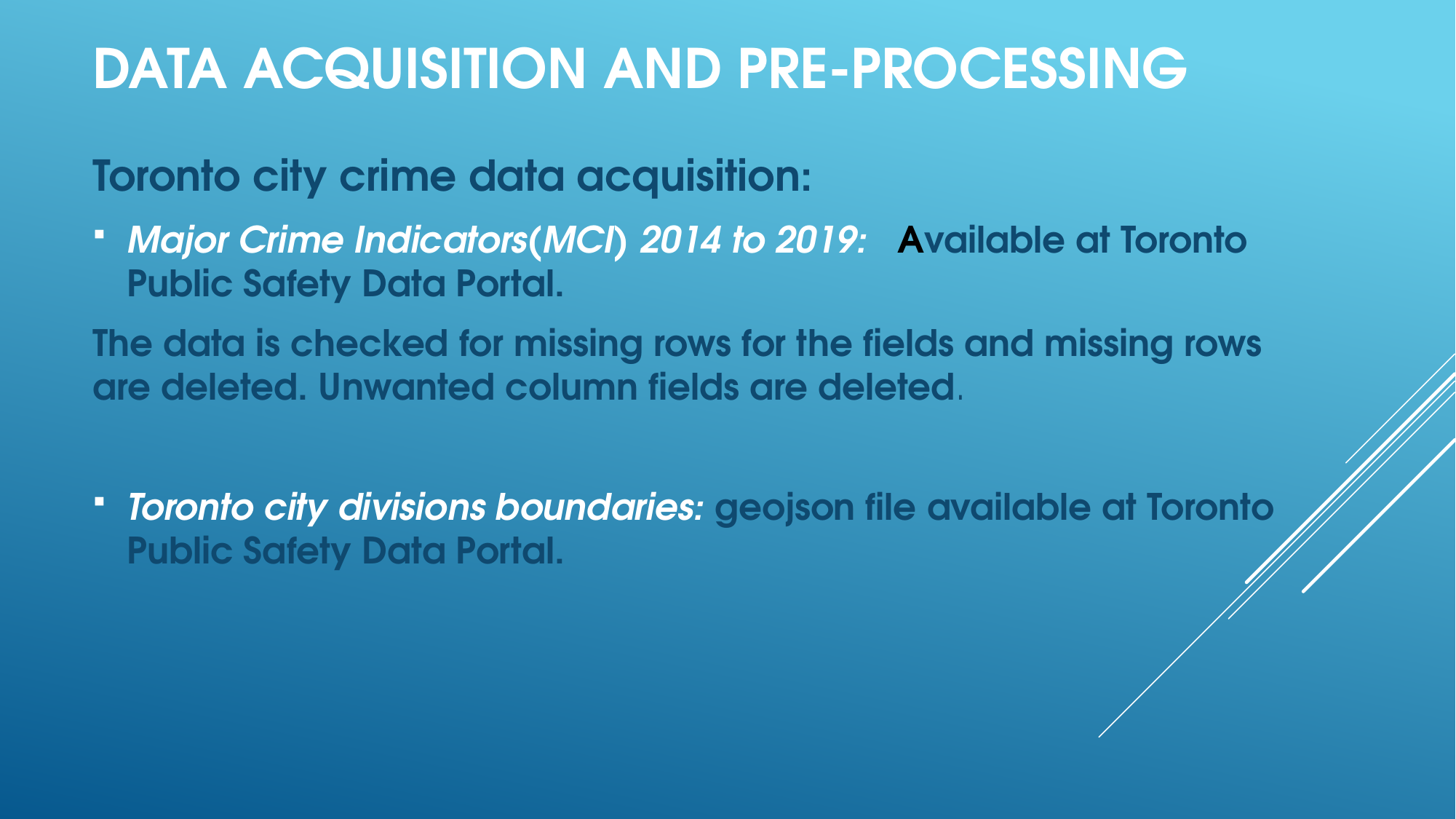

# Data acquisition and Pre-Processing
Toronto city crime data acquisition:
Major Crime Indicators(MCI) 2014 to 2019:   Available at Toronto Public Safety Data Portal.
The data is checked for missing rows for the fields and missing rows are deleted. Unwanted column fields are deleted.

Toronto city divisions boundaries: geojson file available at Toronto Public Safety Data Portal.